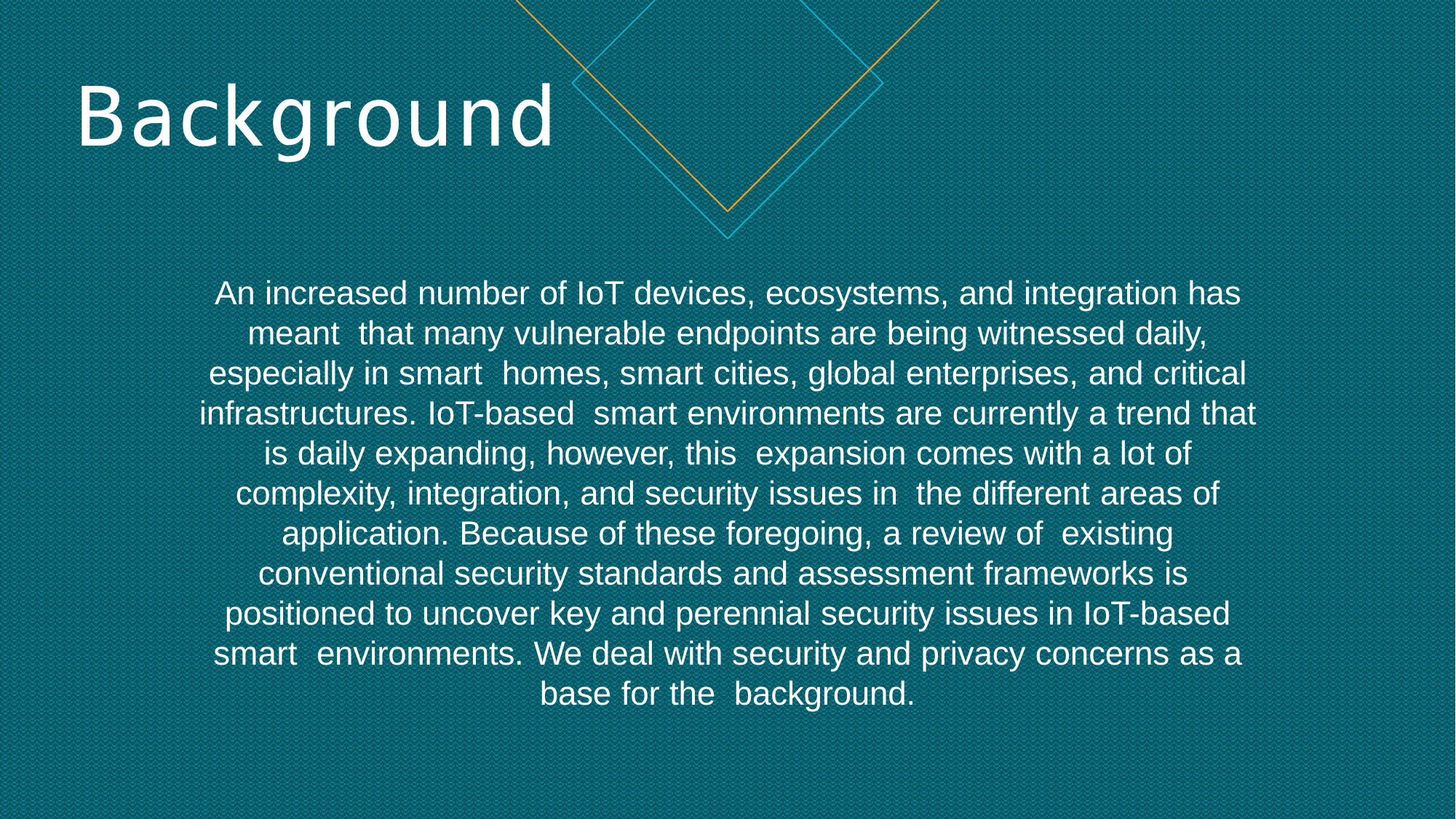

# Background
An increased number of IoT devices, ecosystems, and integration has meant  that many vulnerable endpoints are being witnessed daily, especially in smart  homes, smart cities, global enterprises, and critical infrastructures. IoT-based  smart environments are currently a trend that is daily expanding, however, this  expansion comes with a lot of complexity, integration, and security issues in  the different areas of application. Because of these foregoing, a review of  existing conventional security standards and assessment frameworks is  positioned to uncover key and perennial security issues in IoT-based smart  environments. We deal with security and privacy concerns as a base for the  background.